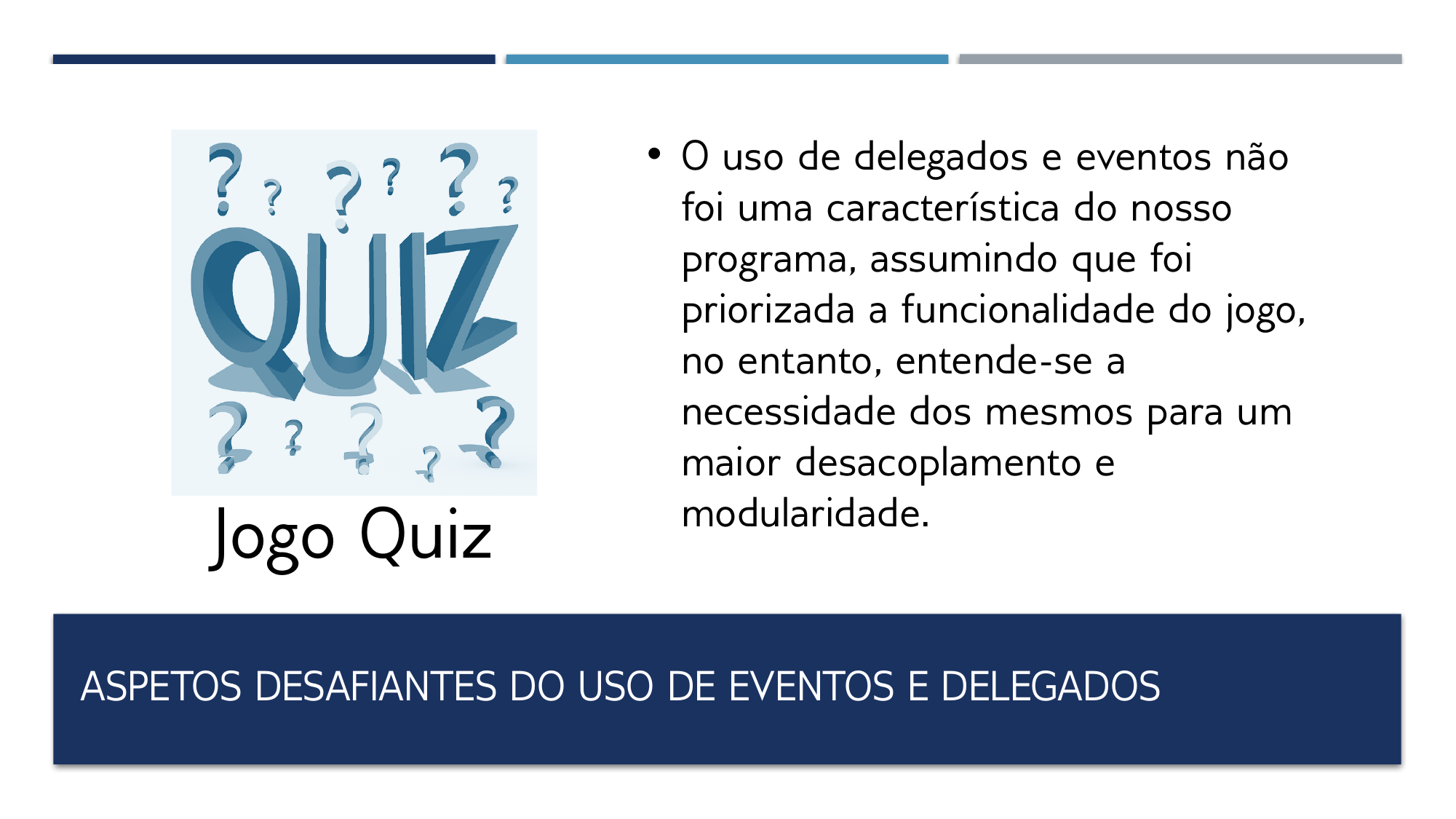

Jogo Quiz
O uso de delegados e eventos não foi uma característica do nosso programa, assumindo que foi priorizada a funcionalidade do jogo, no entanto, entende-se a necessidade dos mesmos para um maior desacoplamento e modularidade.

# Aspetos desafiantes do uso de eventos e delegados